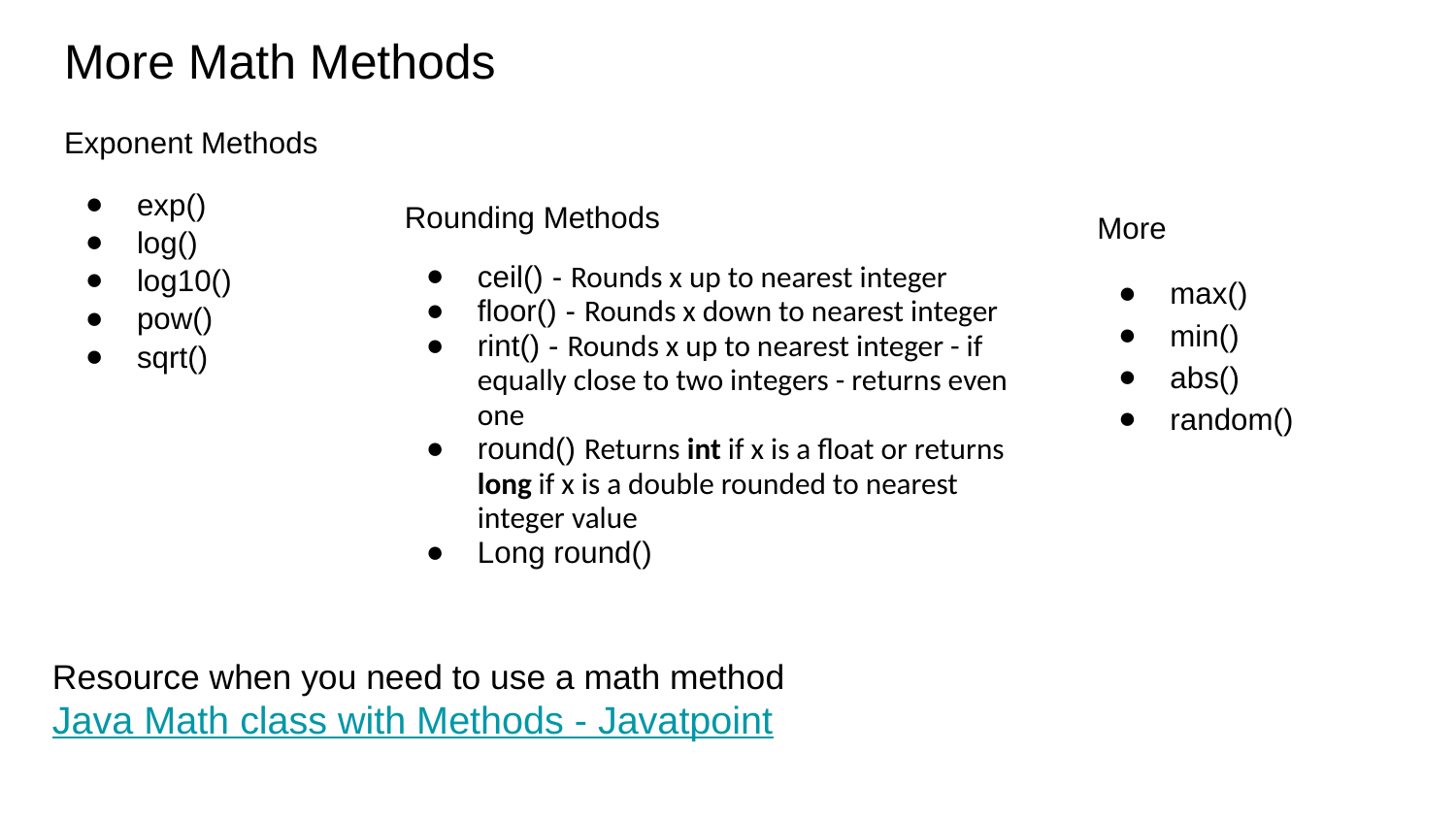

# More Math Methods
Exponent Methods
exp()
log()
log10()
pow()
sqrt()

Rounding Methods
ceil() - Rounds x up to nearest integer
floor() - Rounds x down to nearest integer
rint() - Rounds x up to nearest integer - if equally close to two integers - returns even one
round() Returns int if x is a float or returns long if x is a double rounded to nearest integer value
Long round()

More
max()
min()
abs()
random()

Resource when you need to use a math method  Java Math class with Methods - Javatpoint